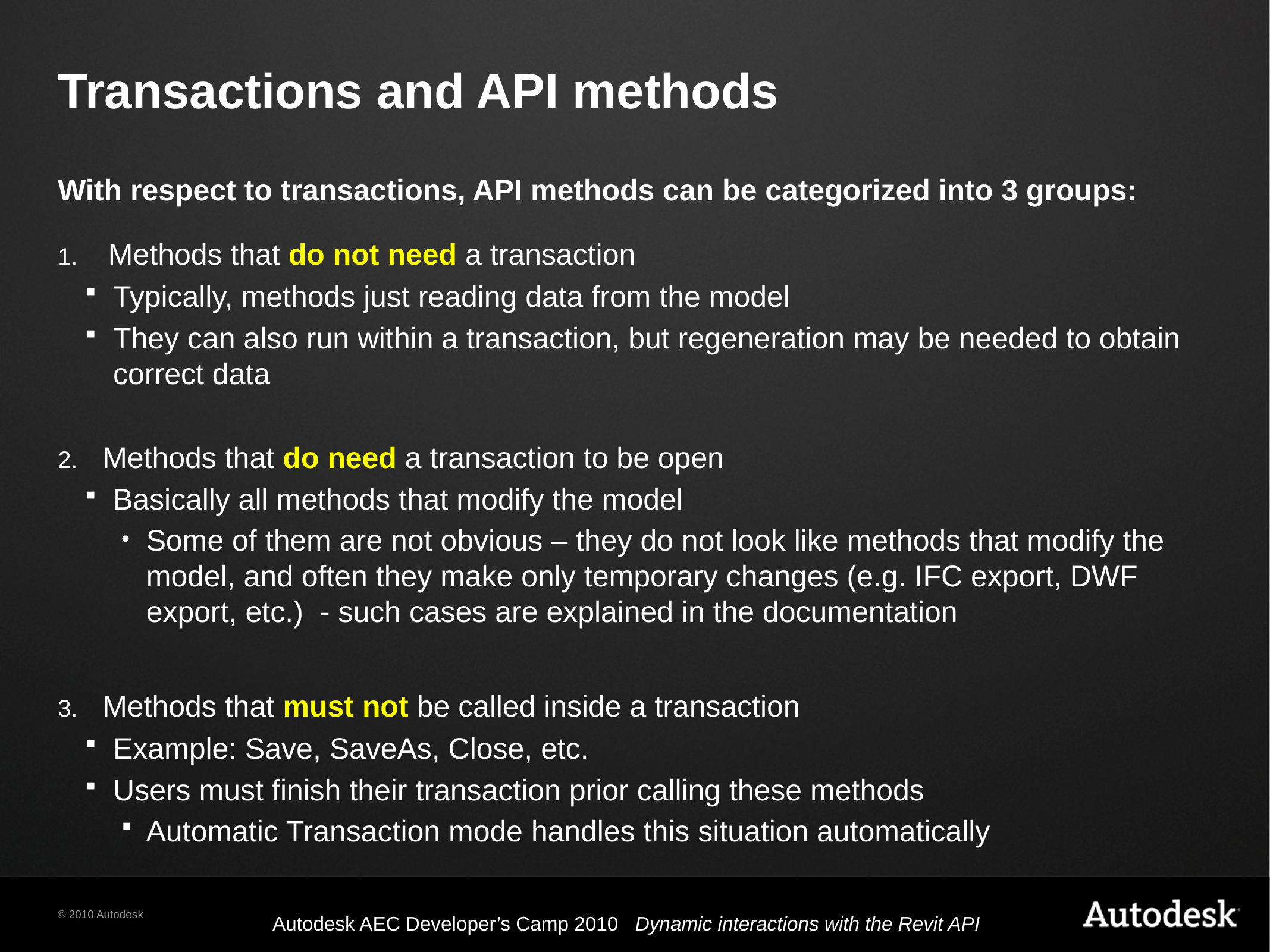

# Transactions and API methods
With respect to transactions, API methods can be categorized into 3 groups:
Methods that do not need a transaction
Typically, methods just reading data from the model
They can also run within a transaction, but regeneration may be needed to obtain correct data

Methods that do need a transaction to be open
Basically all methods that modify the model
Some of them are not obvious – they do not look like methods that modify the model, and often they make only temporary changes (e.g. IFC export, DWF export, etc.)  - such cases are explained in the documentation

Methods that must not be called inside a transaction
Example: Save, SaveAs, Close, etc.
Users must finish their transaction prior calling these methods
Automatic Transaction mode handles this situation automatically